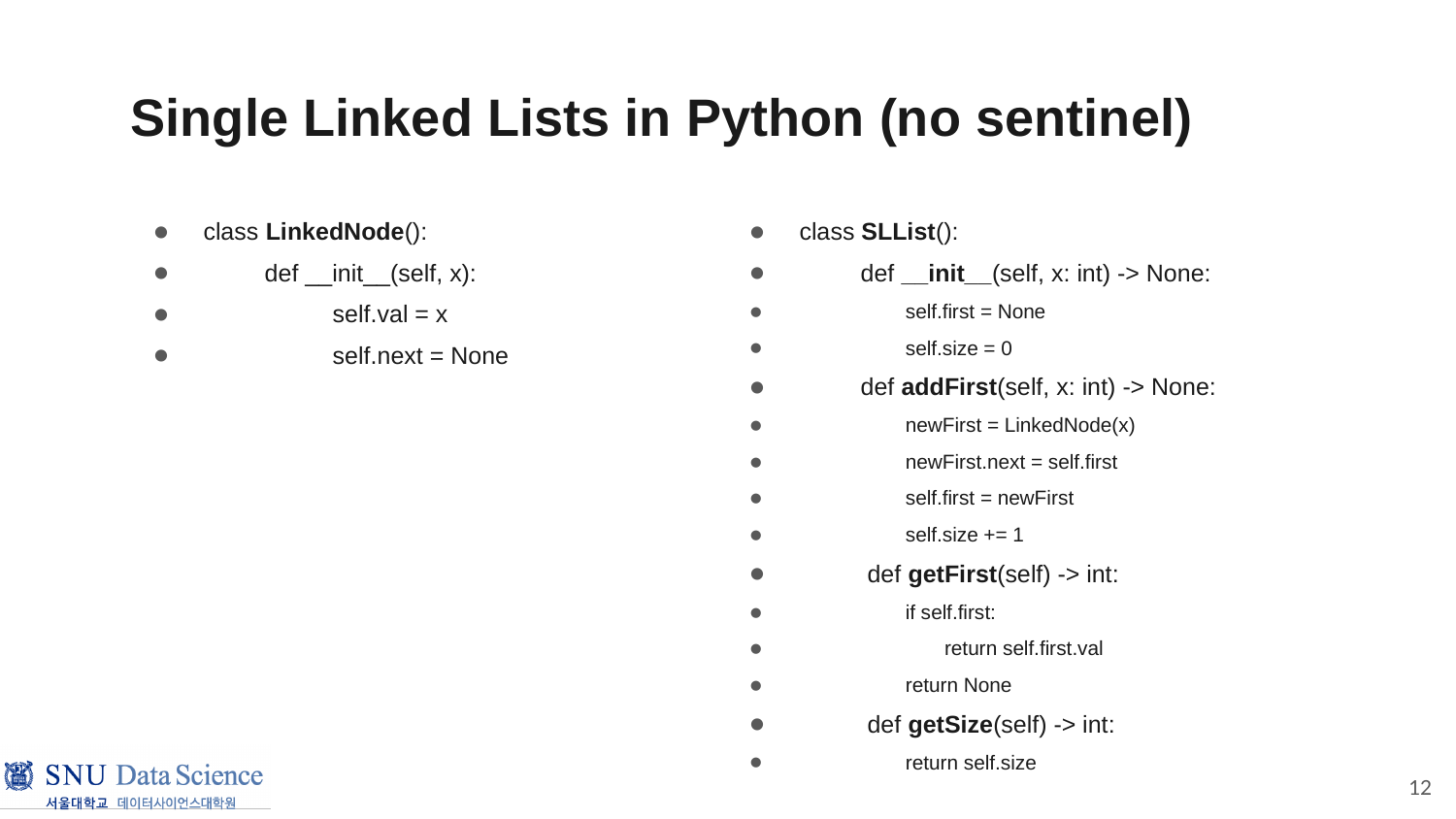

# Single Linked Lists in Python (no sentinel)
class SLList():
         def __init__(self, x: int) -> None:
                   self.first = None
                   self.size = 0
         def addFirst(self, x: int) -> None:
                   newFirst = LinkedNode(x)
                   newFirst.next = self.first
                   self.first = newFirst
                   self.size += 1
          def getFirst(self) -> int:
                   if self.first:
                          return self.first.val
                   return None
          def getSize(self) -> int:
                   return self.size

class LinkedNode():
         def __init__(self, x):
                   self.val = x
                   self.next = None
12